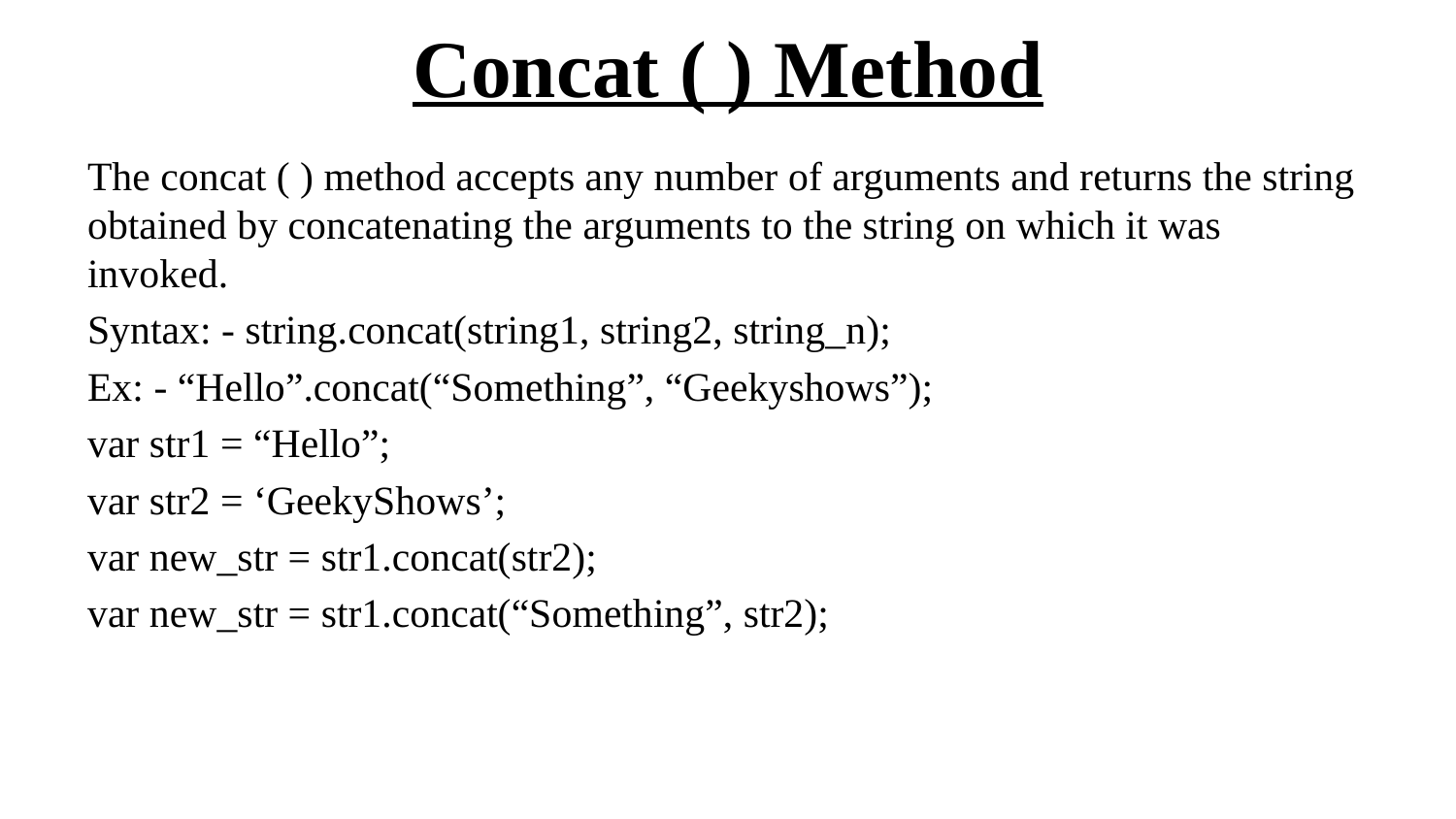

# Concat ( ) Method
The concat ( ) method accepts any number of arguments and returns the string obtained by concatenating the arguments to the string on which it was invoked.
Syntax: - string.concat(string1, string2, string_n);
Ex: - “Hello”.concat(“Something”, “Geekyshows”);
var str1 = “Hello”;
var str2 = ‘GeekyShows’;
var new_str = str1.concat(str2);
var new_str = str1.concat(“Something”, str2);